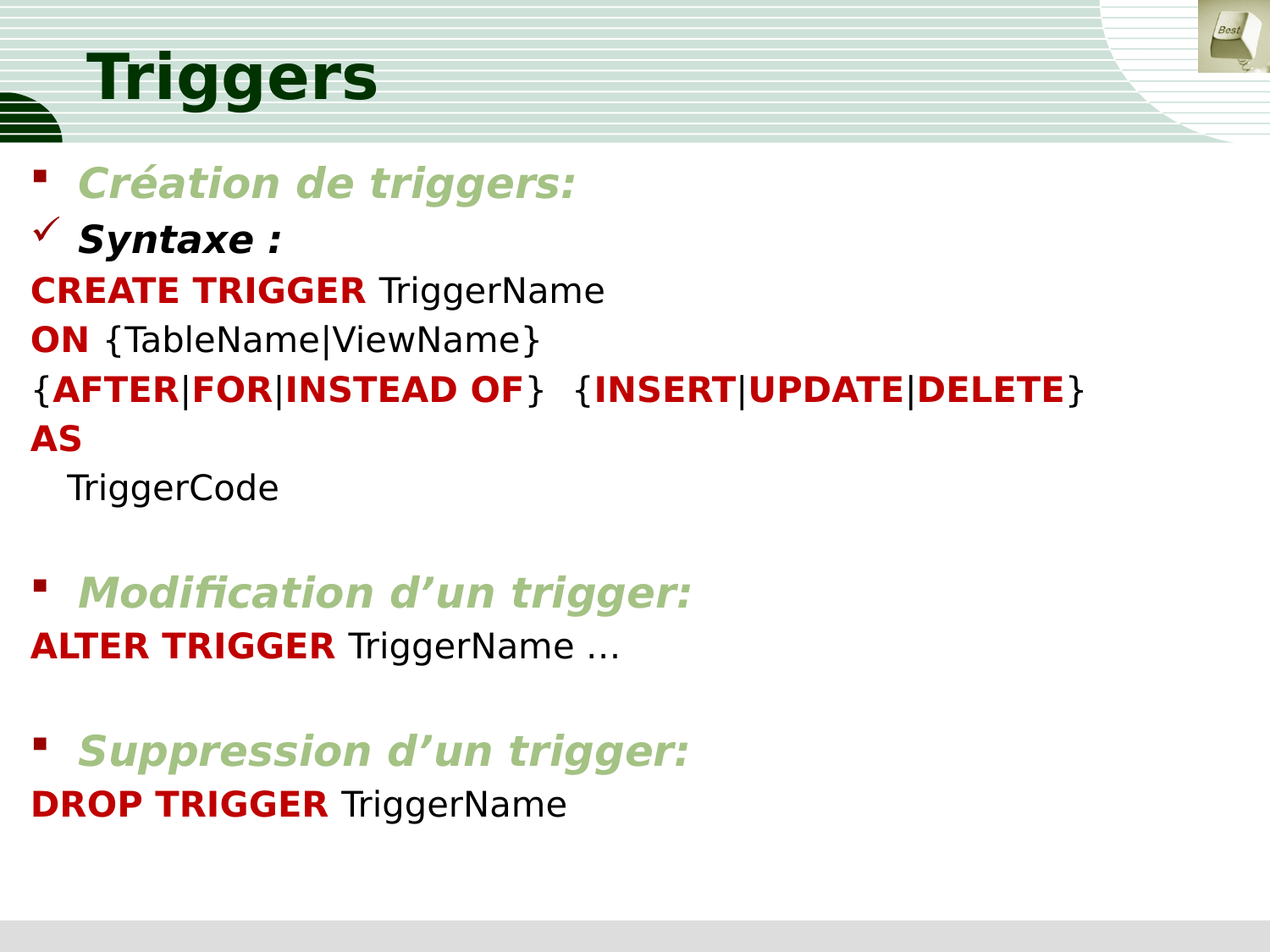

# Triggers
Création de triggers:
Syntaxe :
CREATE TRIGGER TriggerName
ON {TableName|ViewName}
{AFTER|FOR|INSTEAD OF}  {INSERT|UPDATE|DELETE}
AS
   TriggerCode

Modification d’un trigger:
ALTER TRIGGER TriggerName …

Suppression d’un trigger:
DROP TRIGGER TriggerName